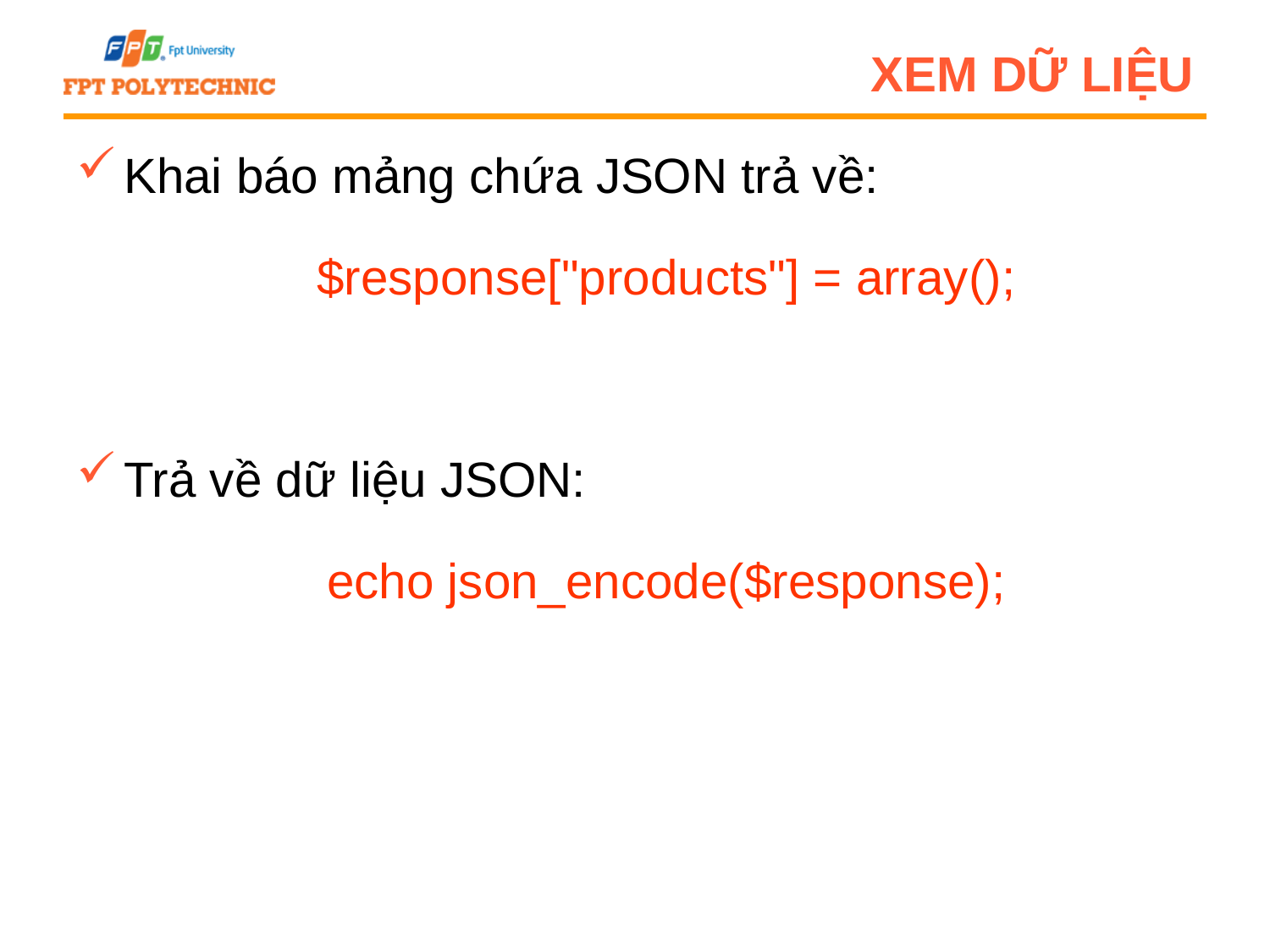

# Xem dữ liệu
Khai báo mảng chứa JSON trả về:
$response["products"] = array();

Trả về dữ liệu JSON:
echo json_encode($response);